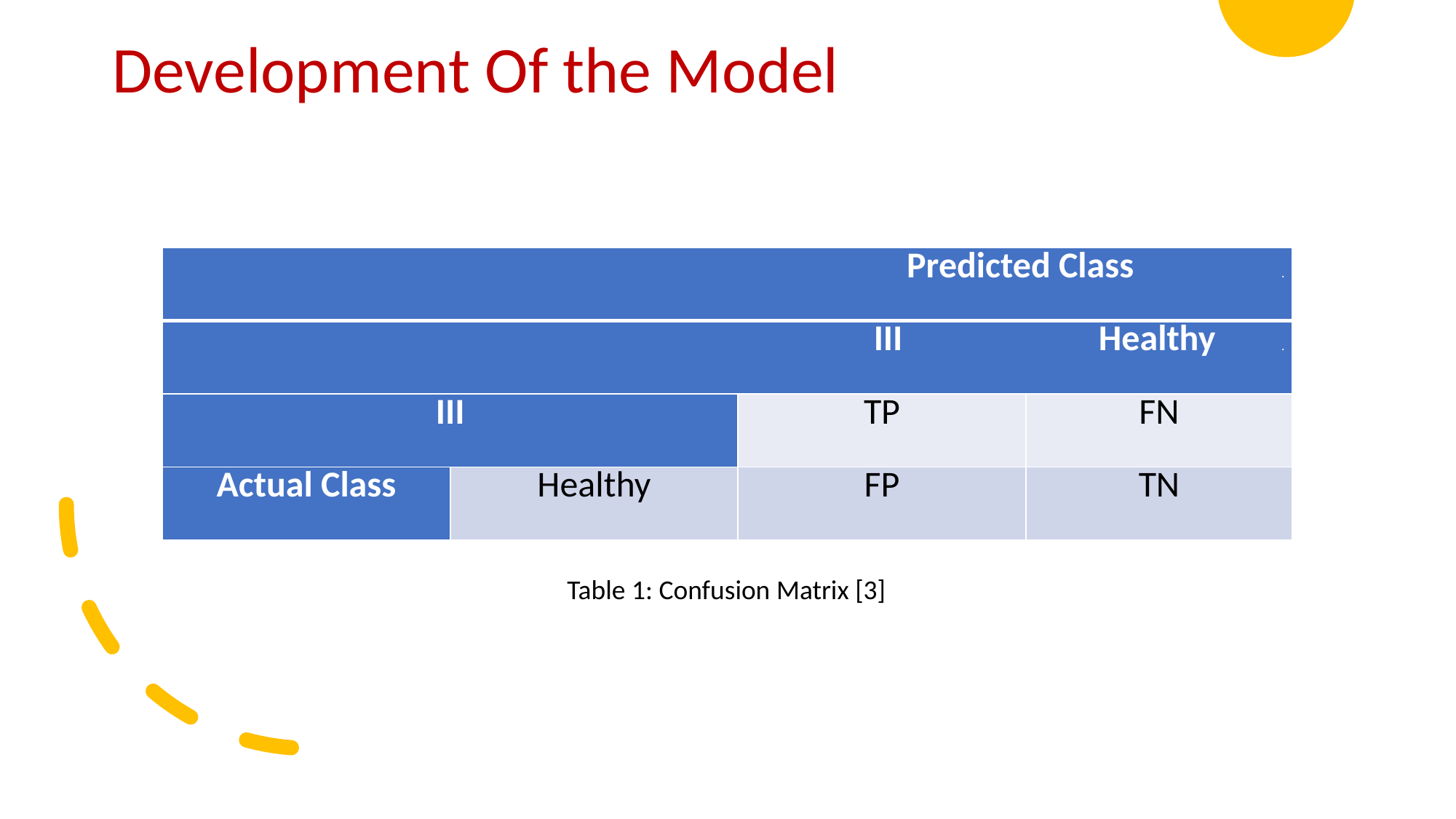

# Development Of the Model
| Predicted Class . |  |  |  |
| --- | --- | --- | --- |
| III Healthy . |  |  |  |
| III |  | TP | FN |
| Actual Class | Healthy | FP | TN |

Table 1: Confusion Matrix [3]